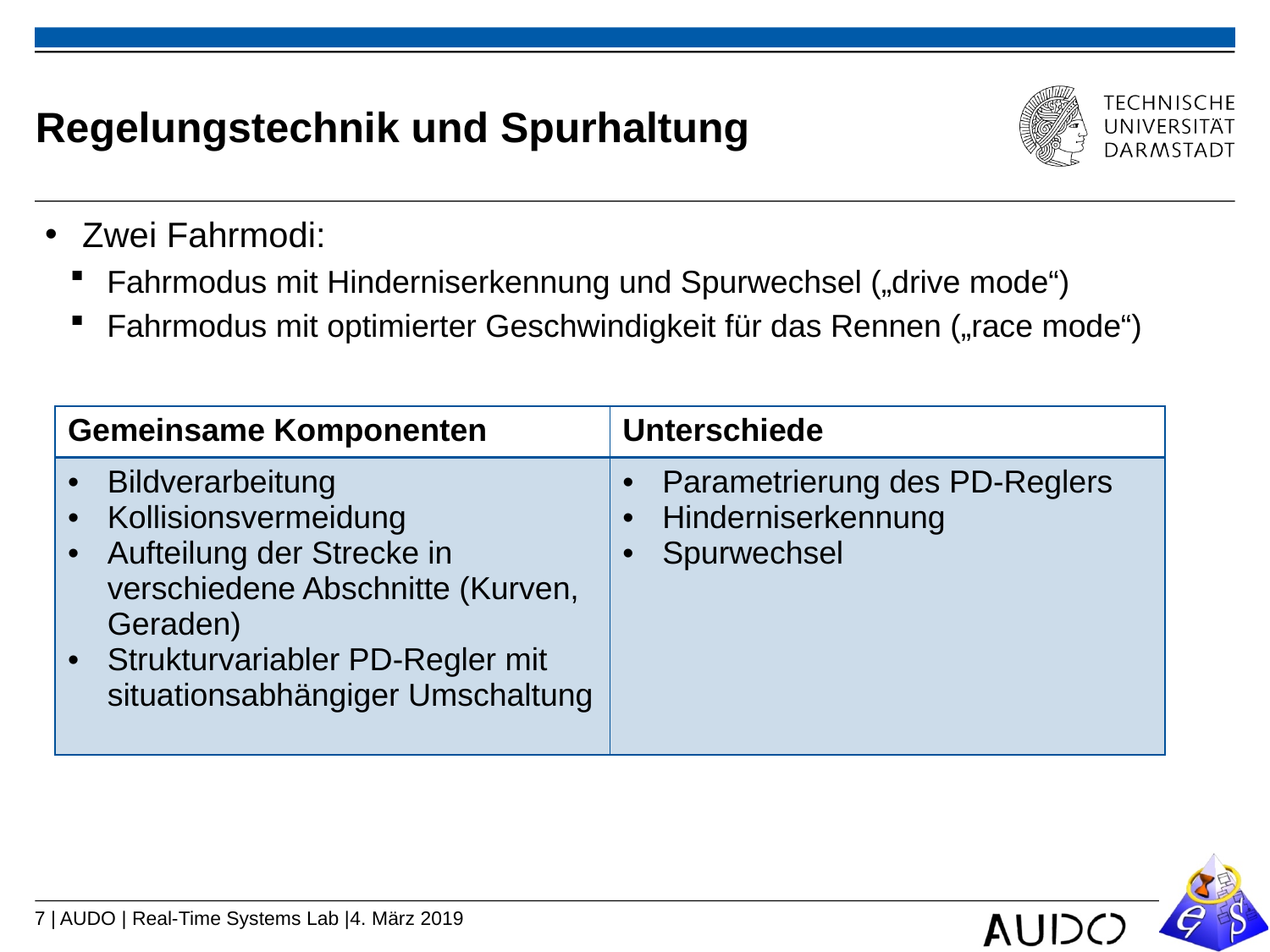

# Regelungstechnik und Spurhaltung
Zwei Fahrmodi:
Fahrmodus mit Hinderniserkennung und Spurwechsel („drive mode“)
Fahrmodus mit optimierter Geschwindigkeit für das Rennen („race mode“)
| Gemeinsame Komponenten | Unterschiede |
| --- | --- |
| Bildverarbeitung Kollisionsvermeidung Aufteilung der Strecke in verschiedene Abschnitte (Kurven, Geraden) Strukturvariabler PD-Regler mit situationsabhängiger Umschaltung | Parametrierung des PD-Reglers Hinderniserkennung Spurwechsel |